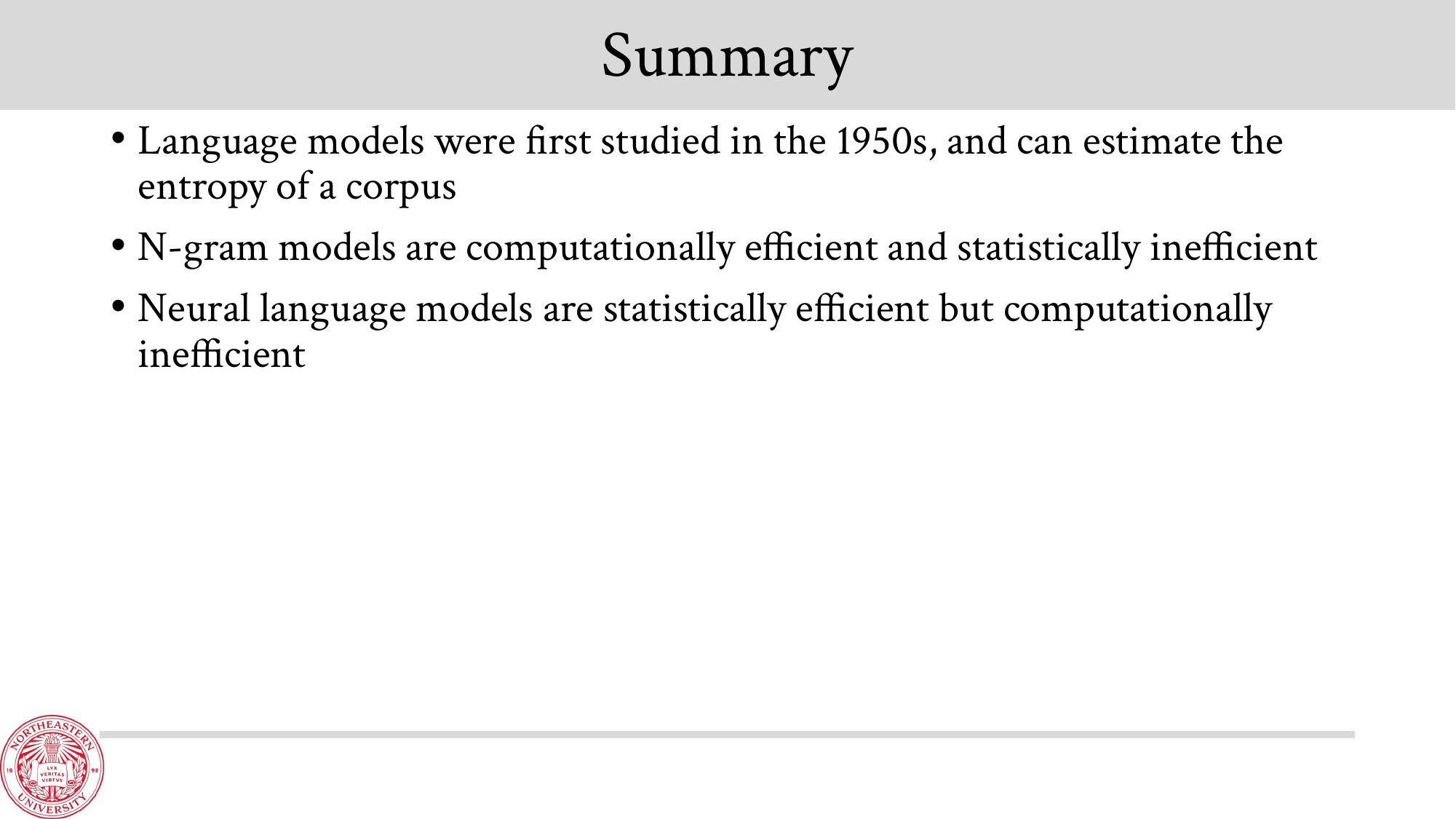

# Summary
Language models were first studied in the 1950s, and can estimate the entropy of a corpus
N-gram models are computationally efficient and statistically inefficient
Neural language models are statistically efficient but computationally inefficient